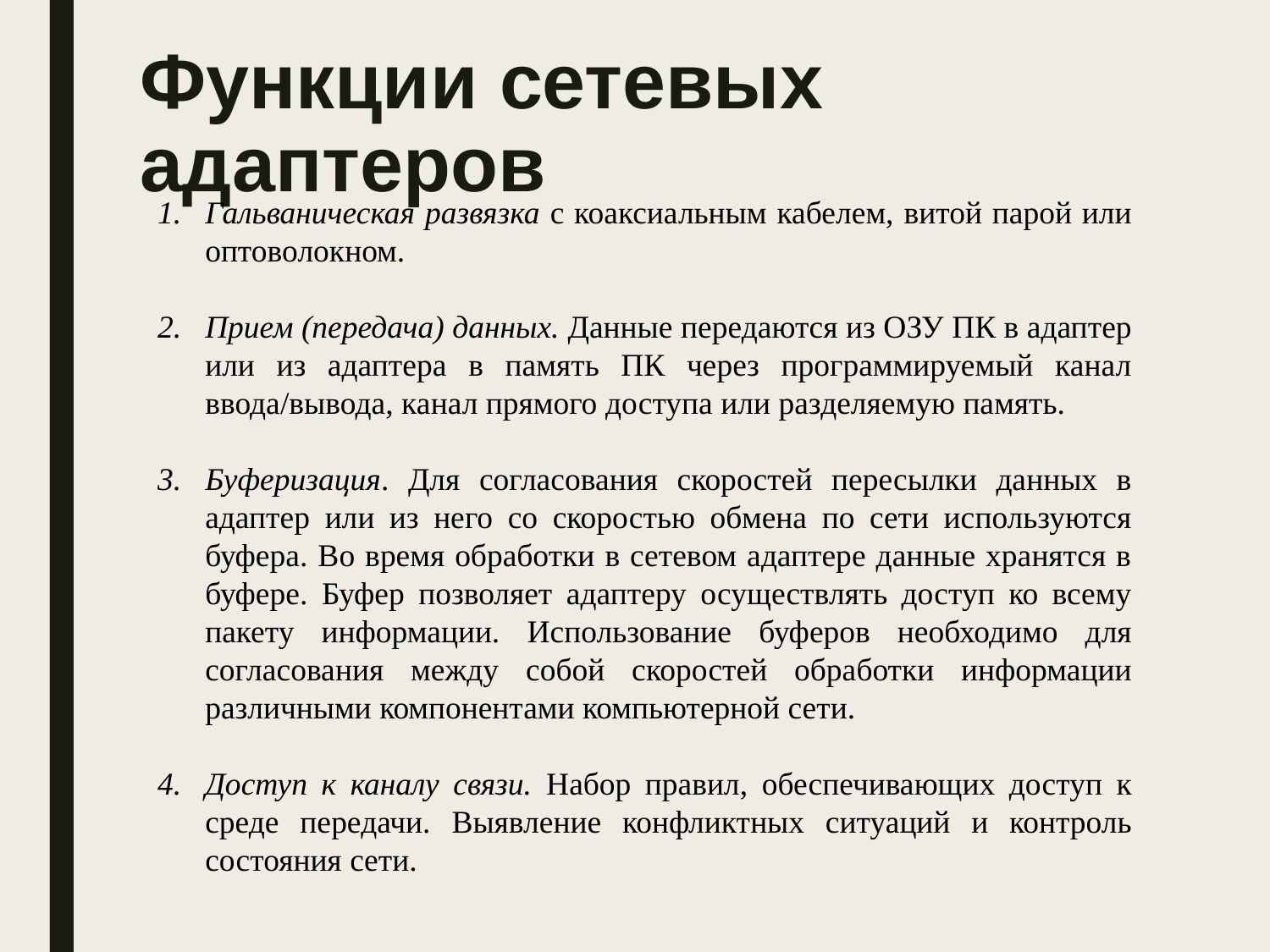

# Функции сетевых адаптеров
Гальваническая развязка с коаксиальным кабелем, витой парой или оптоволокном.

Прием (передача) данных. Данные передаются из ОЗУ ПК в адаптер или из адаптера в память ПК через программируемый канал ввода/вывода, канал прямого доступа или разделяемую память.

Буферизация. Для согласования скоростей пересылки данных в адаптер или из него со скоростью обмена по сети используются буфера. Во время обработки в сетевом адаптере данные хранятся в буфере. Буфер позволяет адаптеру осуществлять доступ ко всему пакету информации. Использование буферов необходимо для согласования между собой скоростей обработки информации различными компонентами компьютерной сети.

Доступ к каналу связи. Набор правил, обеспечивающих доступ к среде передачи. Выявление конфликтных ситуаций и контроль состояния сети.